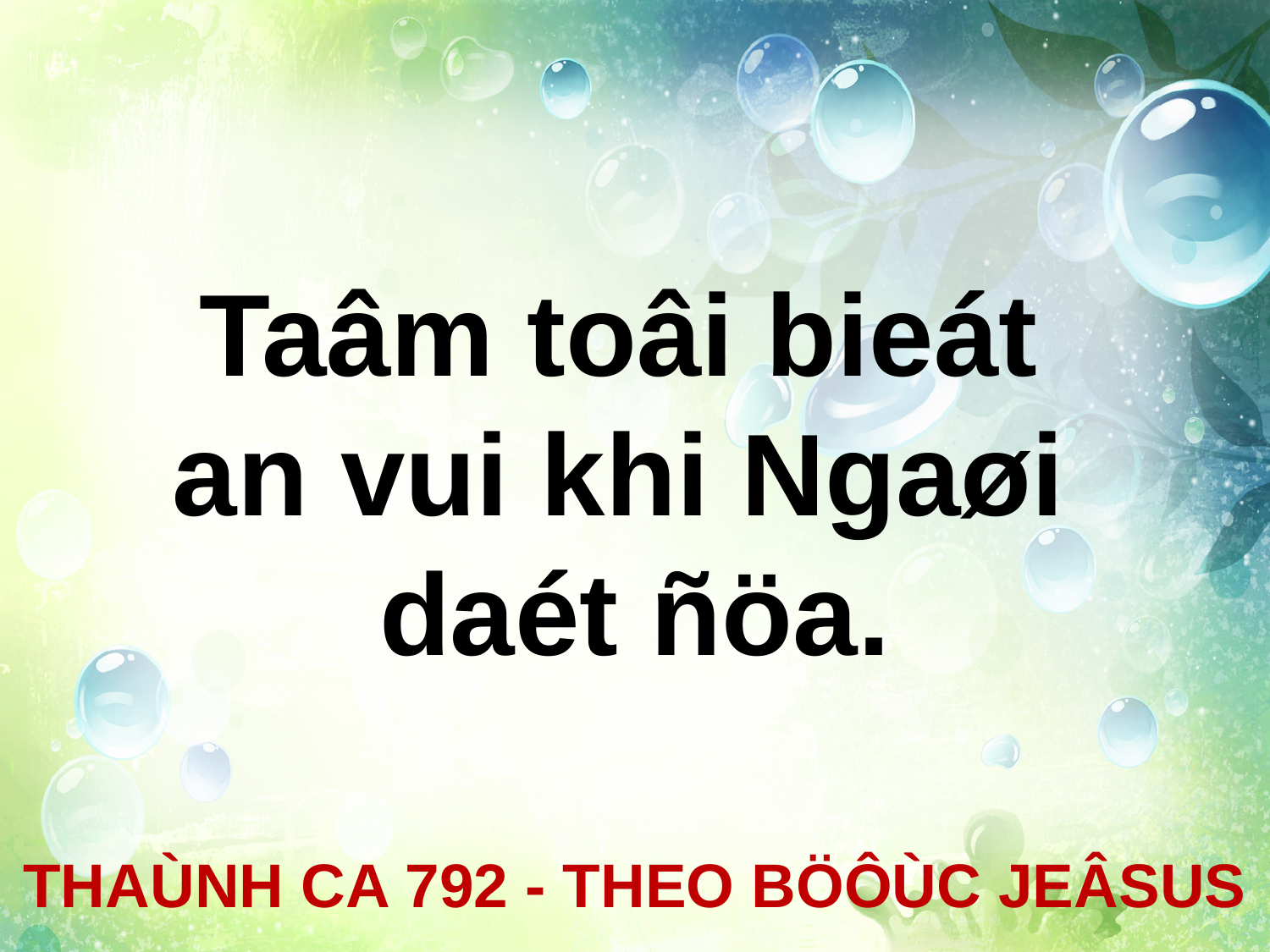

Taâm toâi bieát
an vui khi Ngaøi
daét ñöa.
THAÙNH CA 792 - THEO BÖÔÙC JEÂSUS